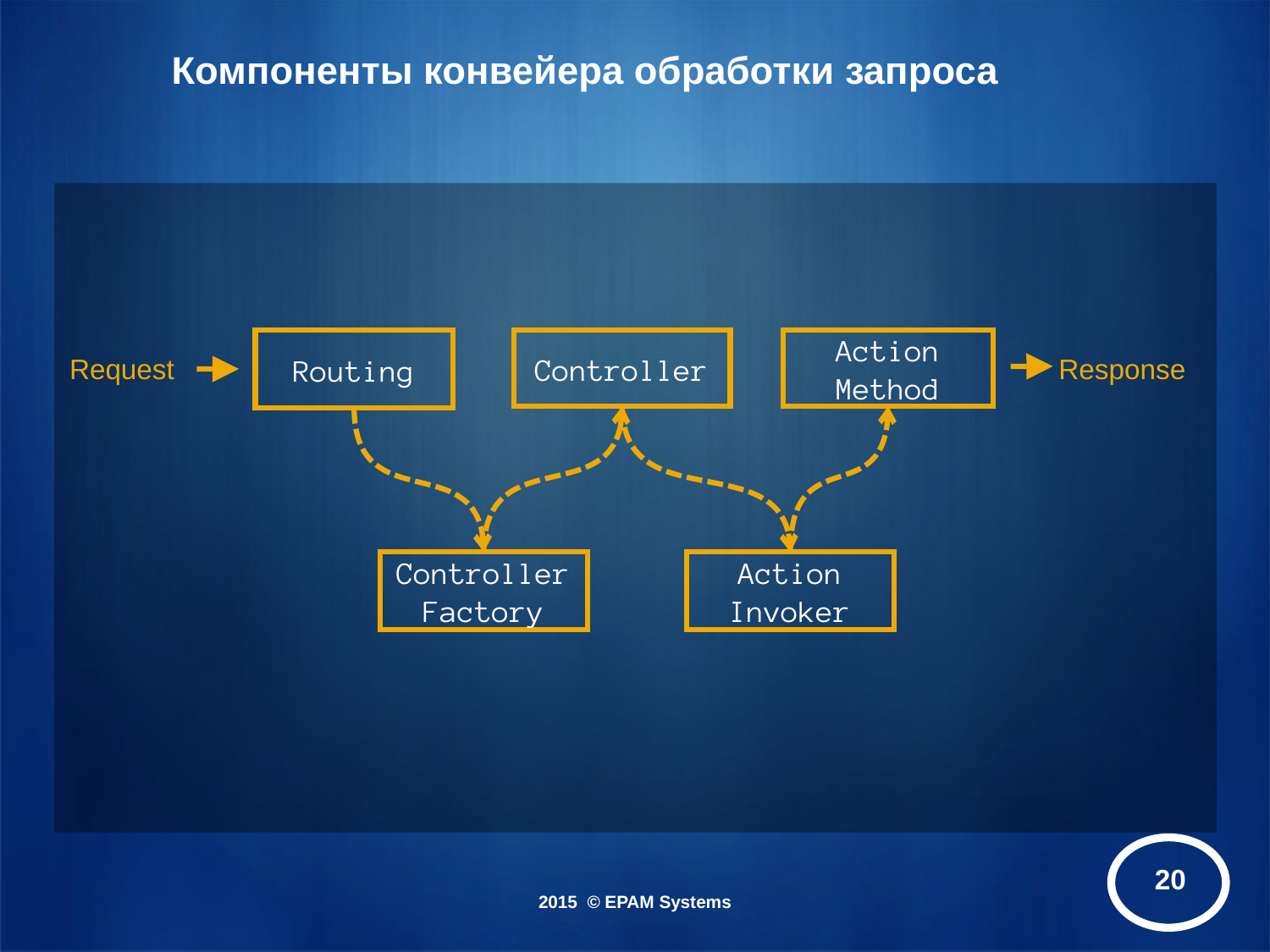

# Компоненты конвейера обработки запроса
Controller
Action Method
Routing
Response
Request
Controller
Factory
Action Invoker
2015  © EPAM Systems
2015 © EPAM Systems